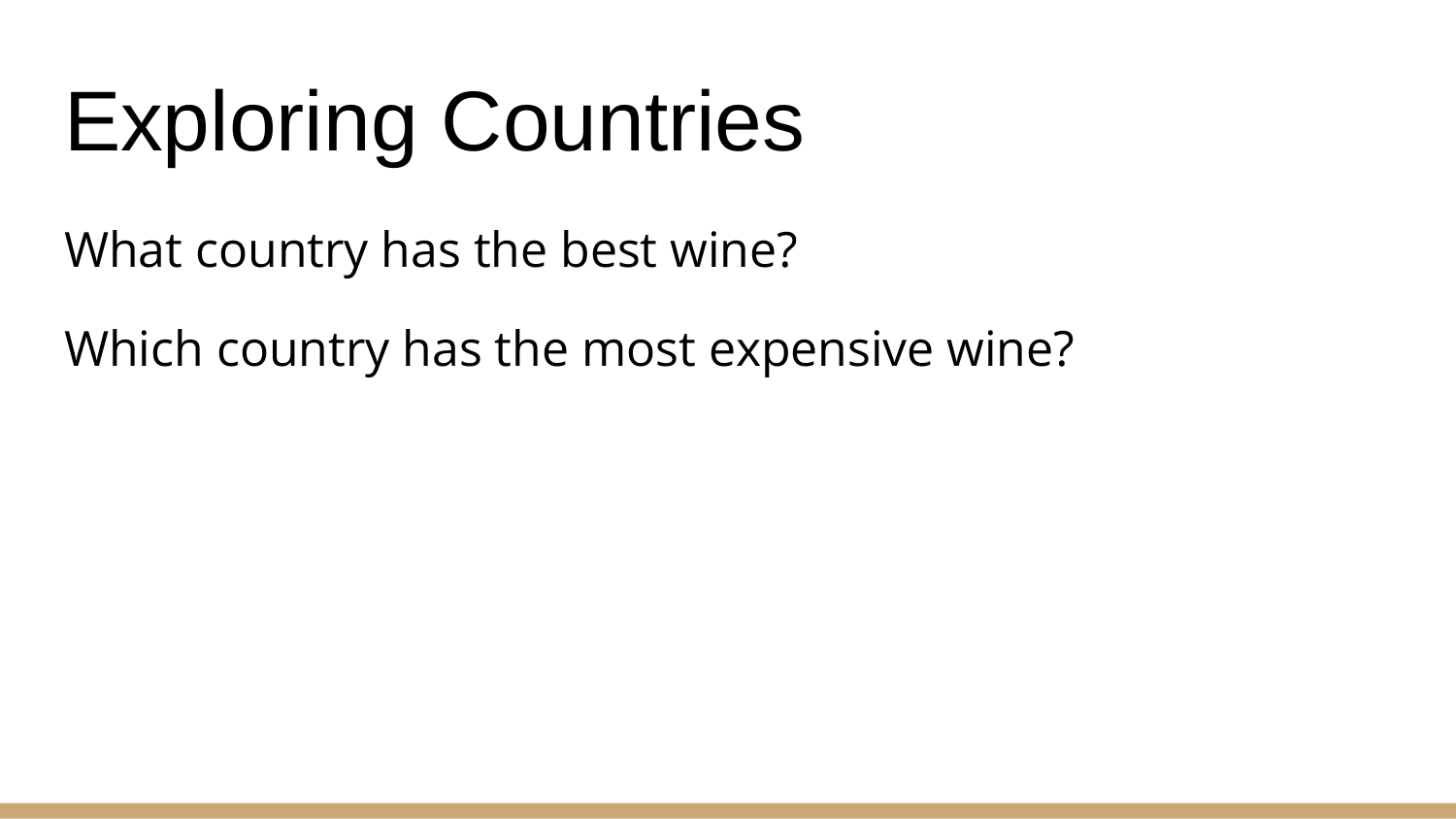

# Exploring Countries
What country has the best wine?
Which country has the most expensive wine?